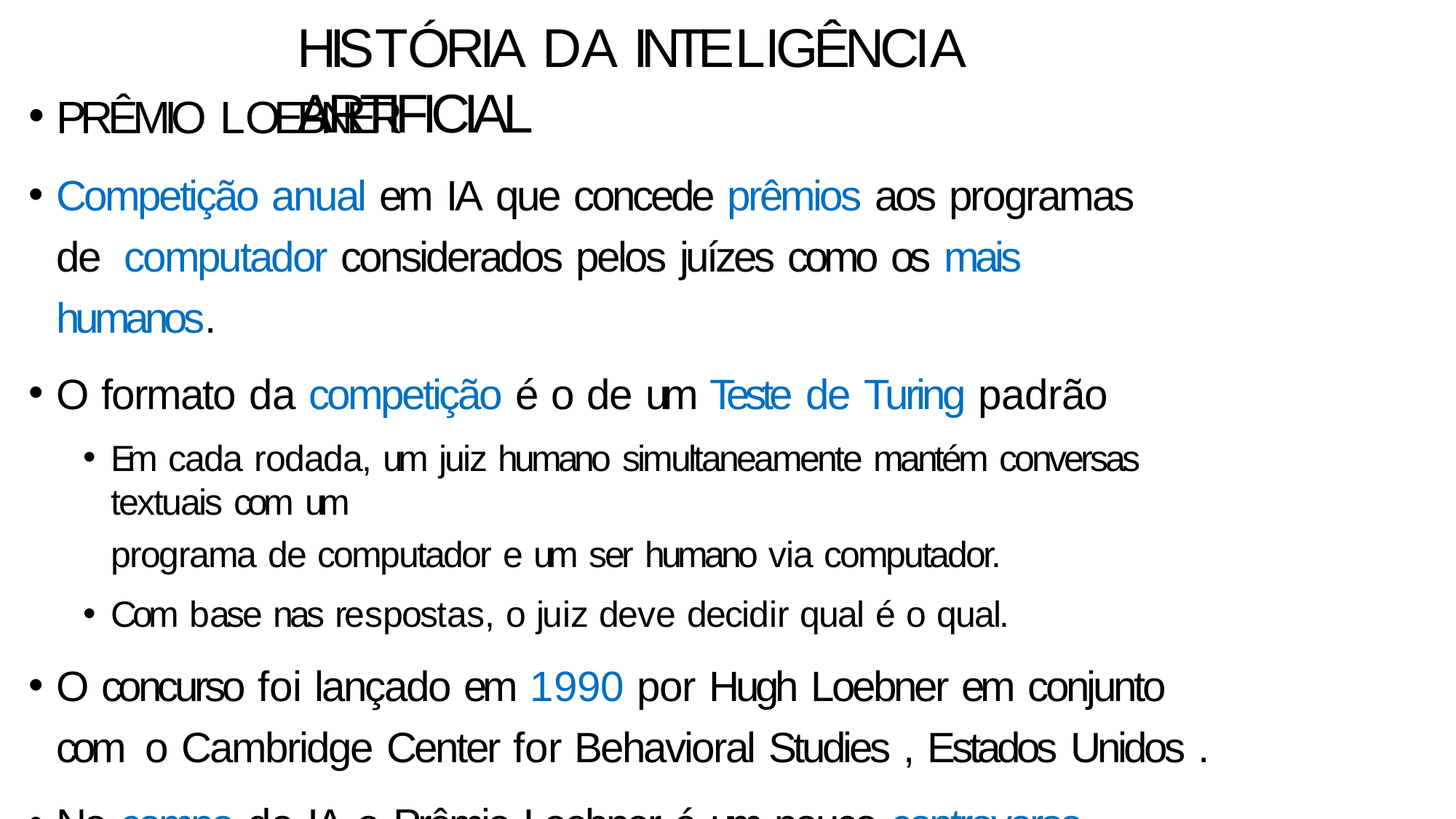

# HISTÓRIA DA INTELIGÊNCIA ARTIFICIAL
PRÊMIO LOEBNER
Competição anual em IA que concede prêmios aos programas de  computador considerados pelos juízes como os mais humanos.
O formato da competição é o de um Teste de Turing padrão
Em cada rodada, um juiz humano simultaneamente mantém conversas textuais com um
programa de computador e um ser humano via computador.
Com base nas respostas, o juiz deve decidir qual é o qual.
O concurso foi lançado em 1990 por Hugh Loebner em conjunto com  o Cambridge Center for Behavioral Studies , Estados Unidos .
No campo da IA o Prêmio Loebner é um pouco controverso.
Considera-se uma publicidade que não ajuda a o campo da ciência